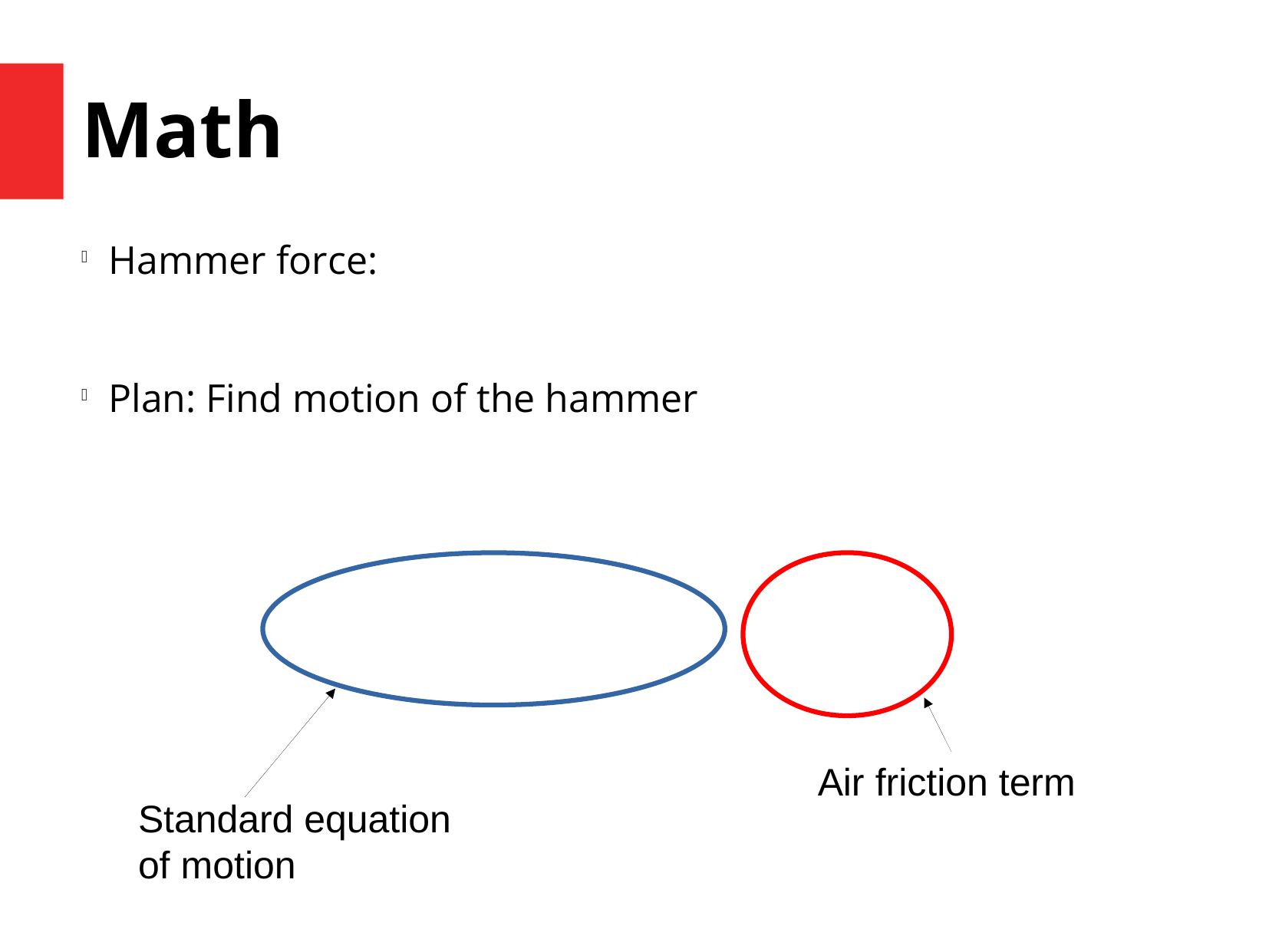

Math
Hammer force:

Plan: Find motion of the hammer

Air friction term
Standard equation of motion